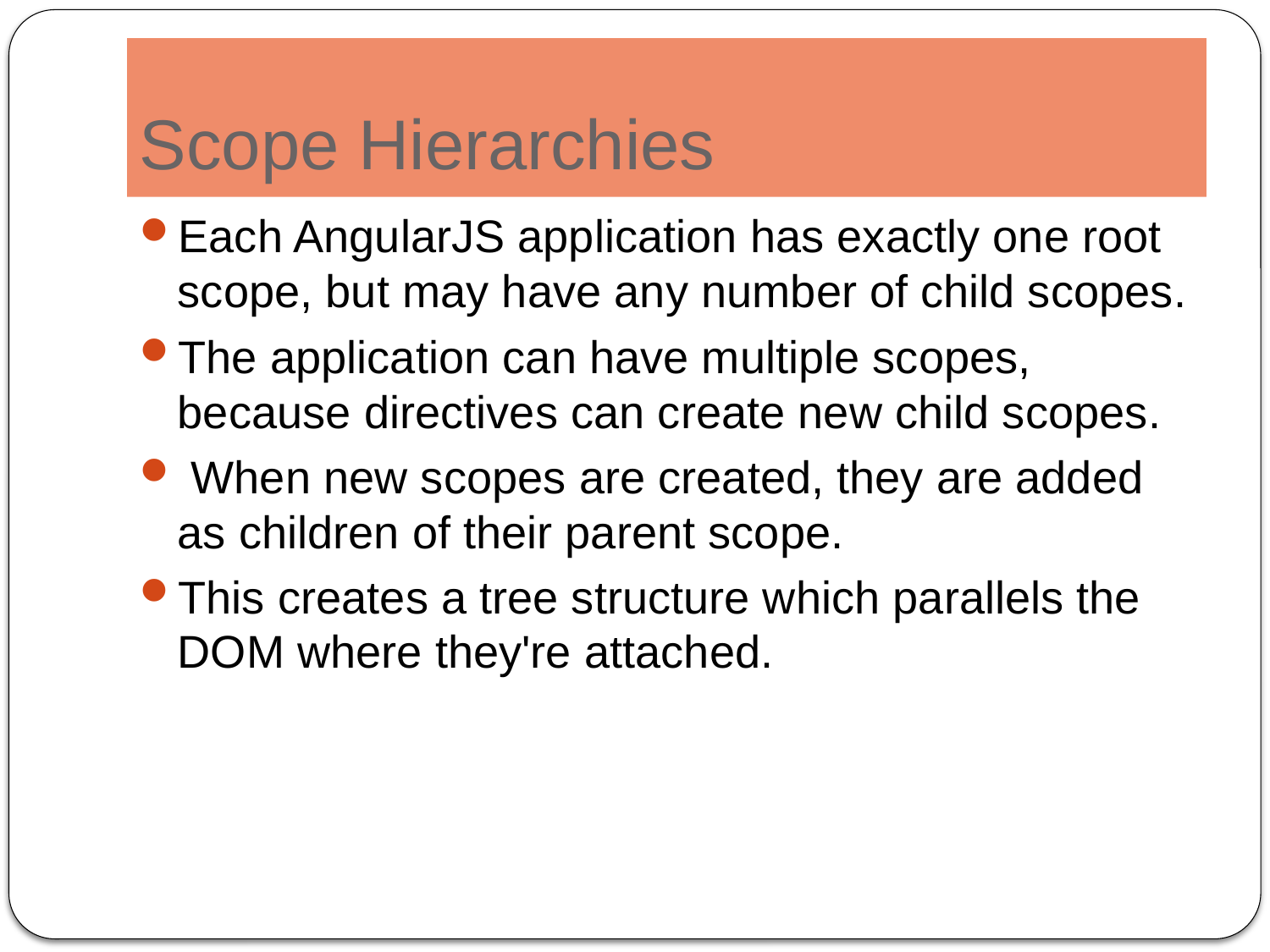

# Scope Hierarchies
Each AngularJS application has exactly one root scope, but may have any number of child scopes.
The application can have multiple scopes, because directives can create new child scopes.
 When new scopes are created, they are added as children of their parent scope.
This creates a tree structure which parallels the DOM where they're attached.